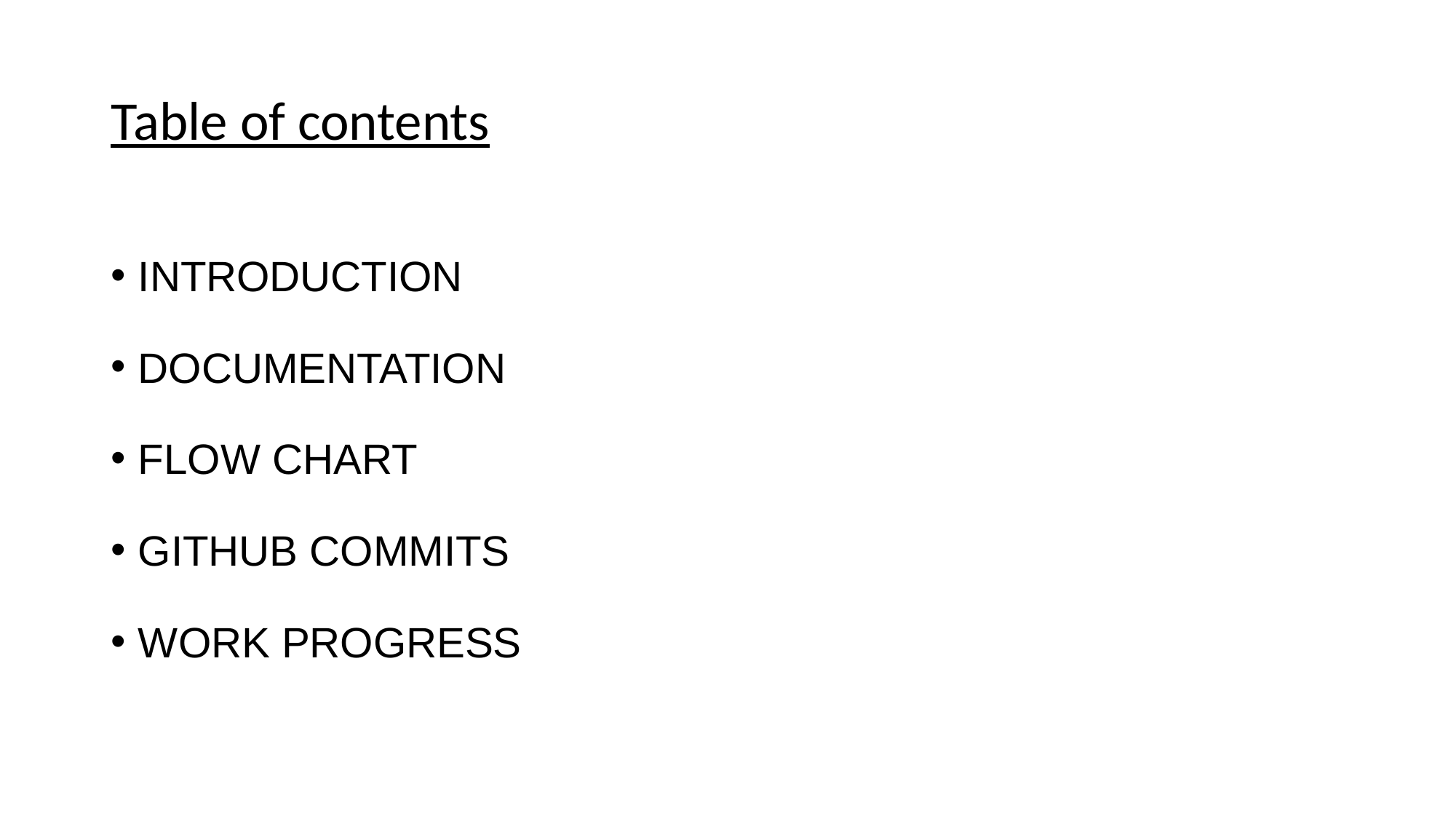

# Table of contents
INTRODUCTION
DOCUMENTATION
FLOW CHART
GITHUB COMMITS
WORK PROGRESS